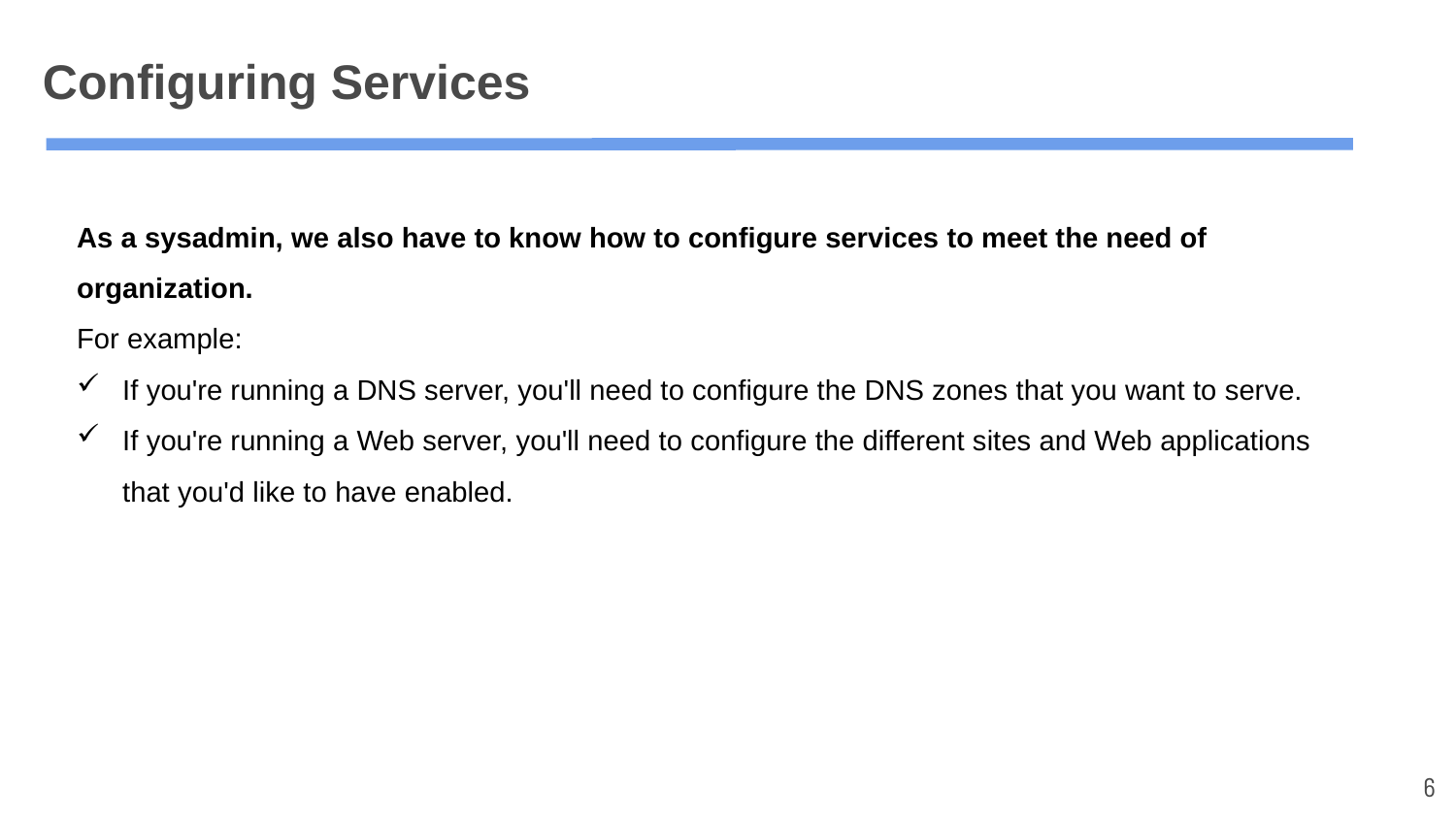

Configuring Services
As a sysadmin, we also have to know how to configure services to meet the need of organization.
For example:
If you're running a DNS server, you'll need to configure the DNS zones that you want to serve.
If you're running a Web server, you'll need to configure the different sites and Web applications that you'd like to have enabled.

6